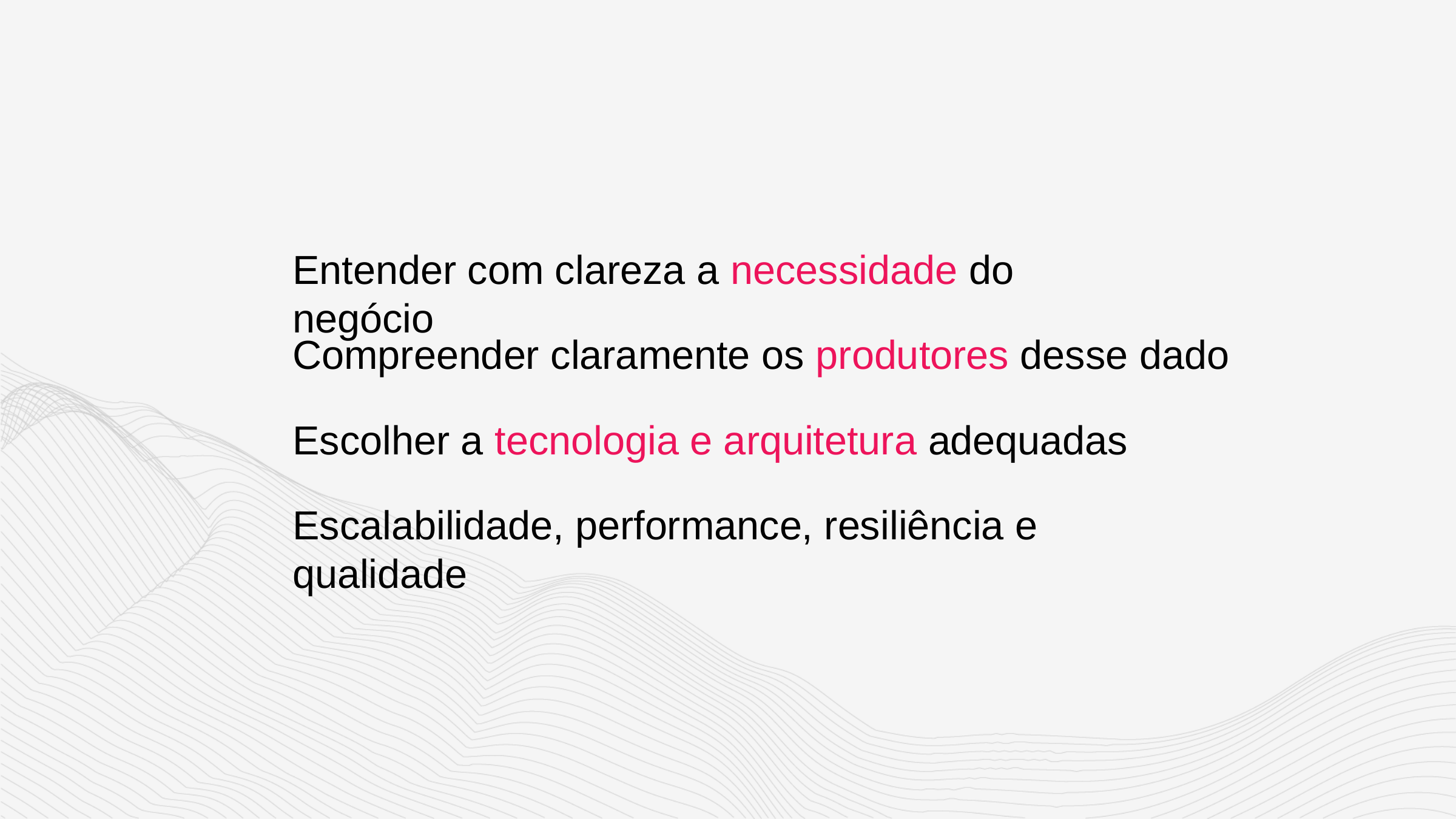

Entender com clareza a necessidade do negócio
Compreender claramente os produtores desse dado
Escolher a tecnologia e arquitetura adequadas
Escalabilidade, performance, resiliência e qualidade